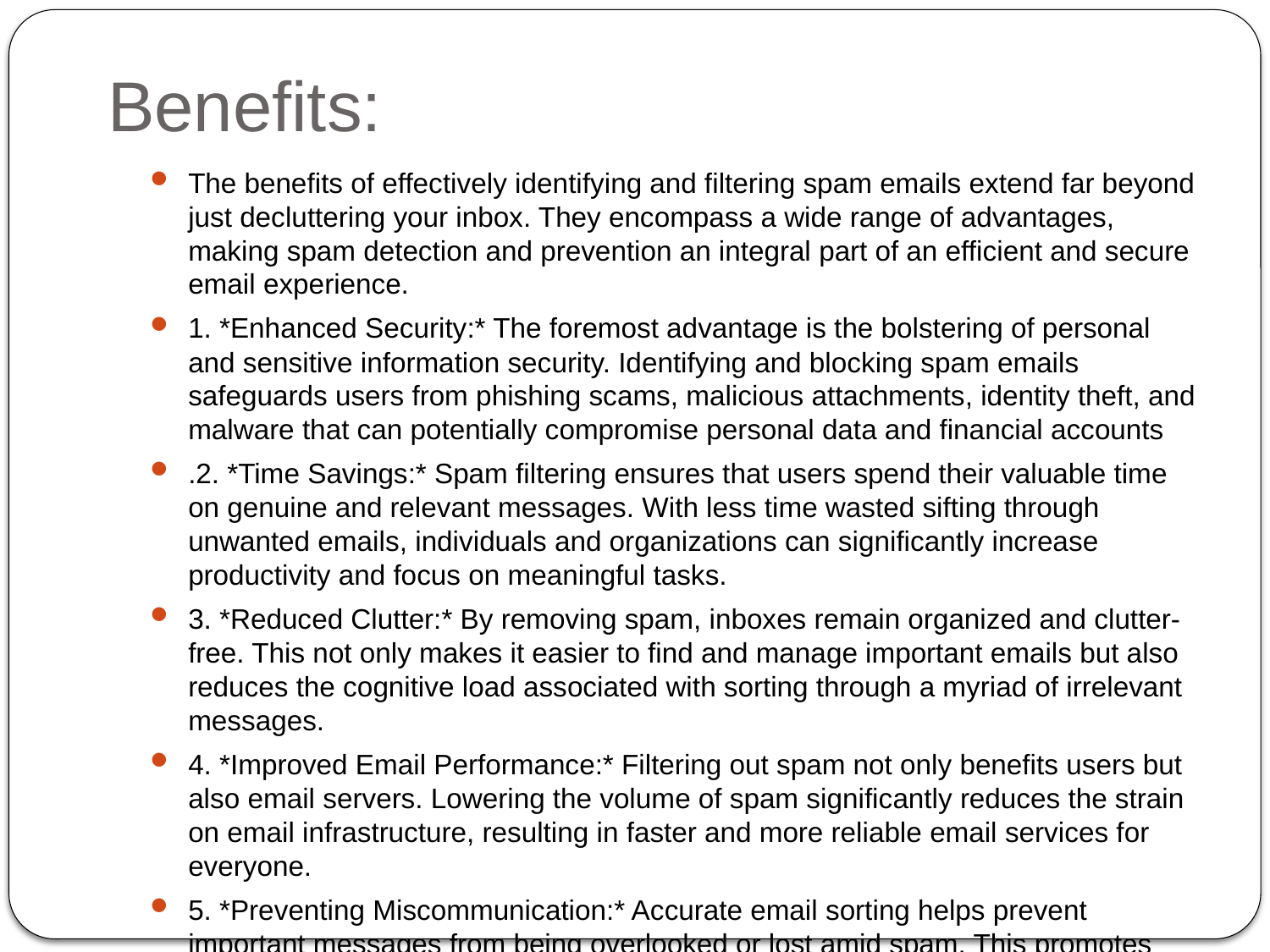

# Benefits:
The benefits of effectively identifying and filtering spam emails extend far beyond just decluttering your inbox. They encompass a wide range of advantages, making spam detection and prevention an integral part of an efficient and secure email experience.
1. *Enhanced Security:* The foremost advantage is the bolstering of personal and sensitive information security. Identifying and blocking spam emails safeguards users from phishing scams, malicious attachments, identity theft, and malware that can potentially compromise personal data and financial accounts
.2. *Time Savings:* Spam filtering ensures that users spend their valuable time on genuine and relevant messages. With less time wasted sifting through unwanted emails, individuals and organizations can significantly increase productivity and focus on meaningful tasks.
3. *Reduced Clutter:* By removing spam, inboxes remain organized and clutter-free. This not only makes it easier to find and manage important emails but also reduces the cognitive load associated with sorting through a myriad of irrelevant messages.
4. *Improved Email Performance:* Filtering out spam not only benefits users but also email servers. Lowering the volume of spam significantly reduces the strain on email infrastructure, resulting in faster and more reliable email services for everyone.
5. *Preventing Miscommunication:* Accurate email sorting helps prevent important messages from being overlooked or lost amid spam. This promotes effective communication and ensures that critical information is received and acted upon in a timely manner.
6. *Cost Savings:* Less spam translates to reduced data usage and lowers the risk of falling for fraudulent offers or scams that could result in financial losses